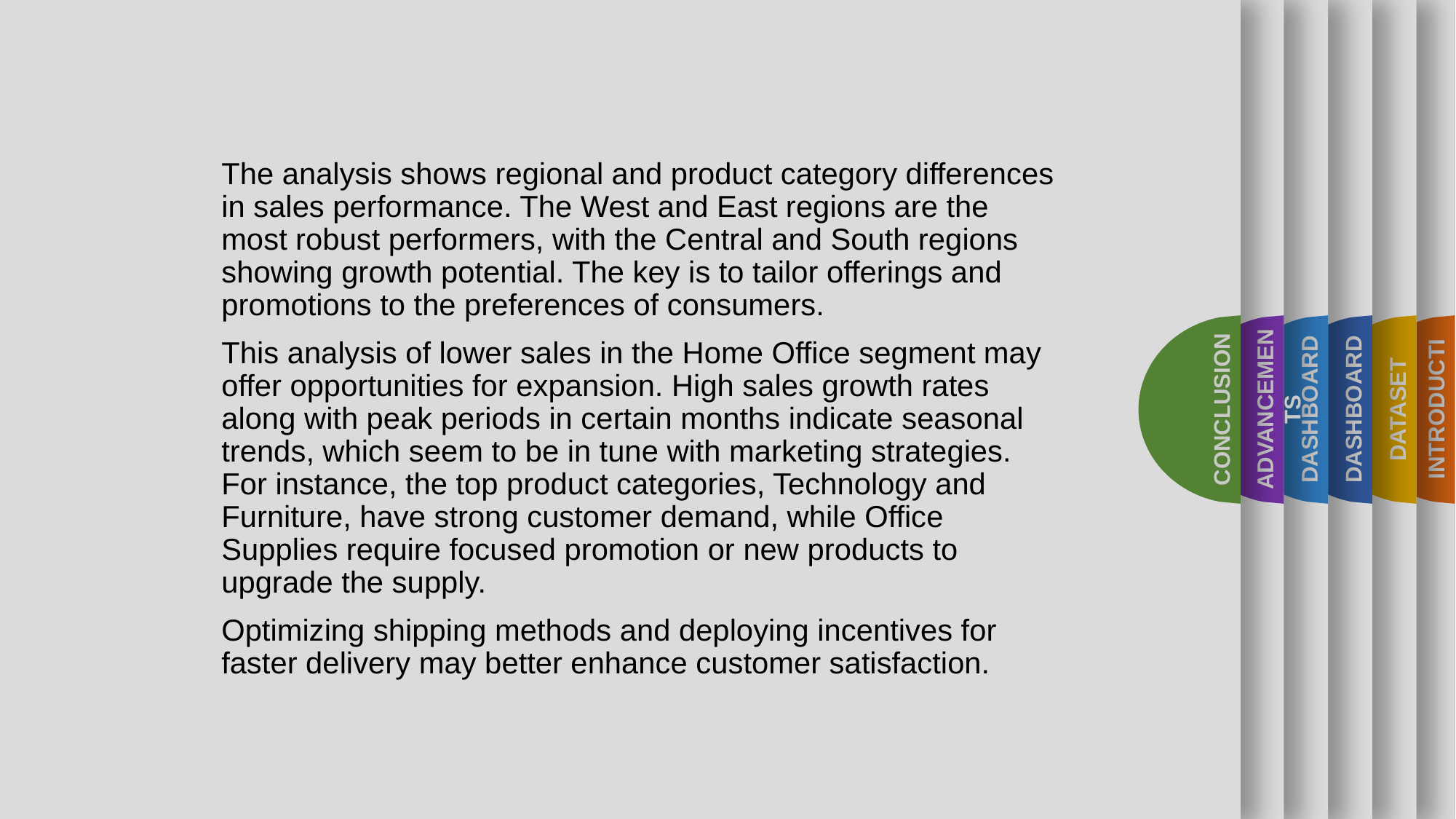

ADVANCEMENTS

DASHBOARD

DASHBOARD

DATASET

CONCLUSION

INTRODUCTION
The analysis shows regional and product category differences in sales performance. The West and East regions are the most robust performers, with the Central and South regions showing growth potential. The key is to tailor offerings and promotions to the preferences of consumers.
This analysis of lower sales in the Home Office segment may offer opportunities for expansion. High sales growth rates along with peak periods in certain months indicate seasonal trends, which seem to be in tune with marketing strategies. For instance, the top product categories, Technology and Furniture, have strong customer demand, while Office Supplies require focused promotion or new products to upgrade the supply.
Optimizing shipping methods and deploying incentives for faster delivery may better enhance customer satisfaction.

THANK YOU